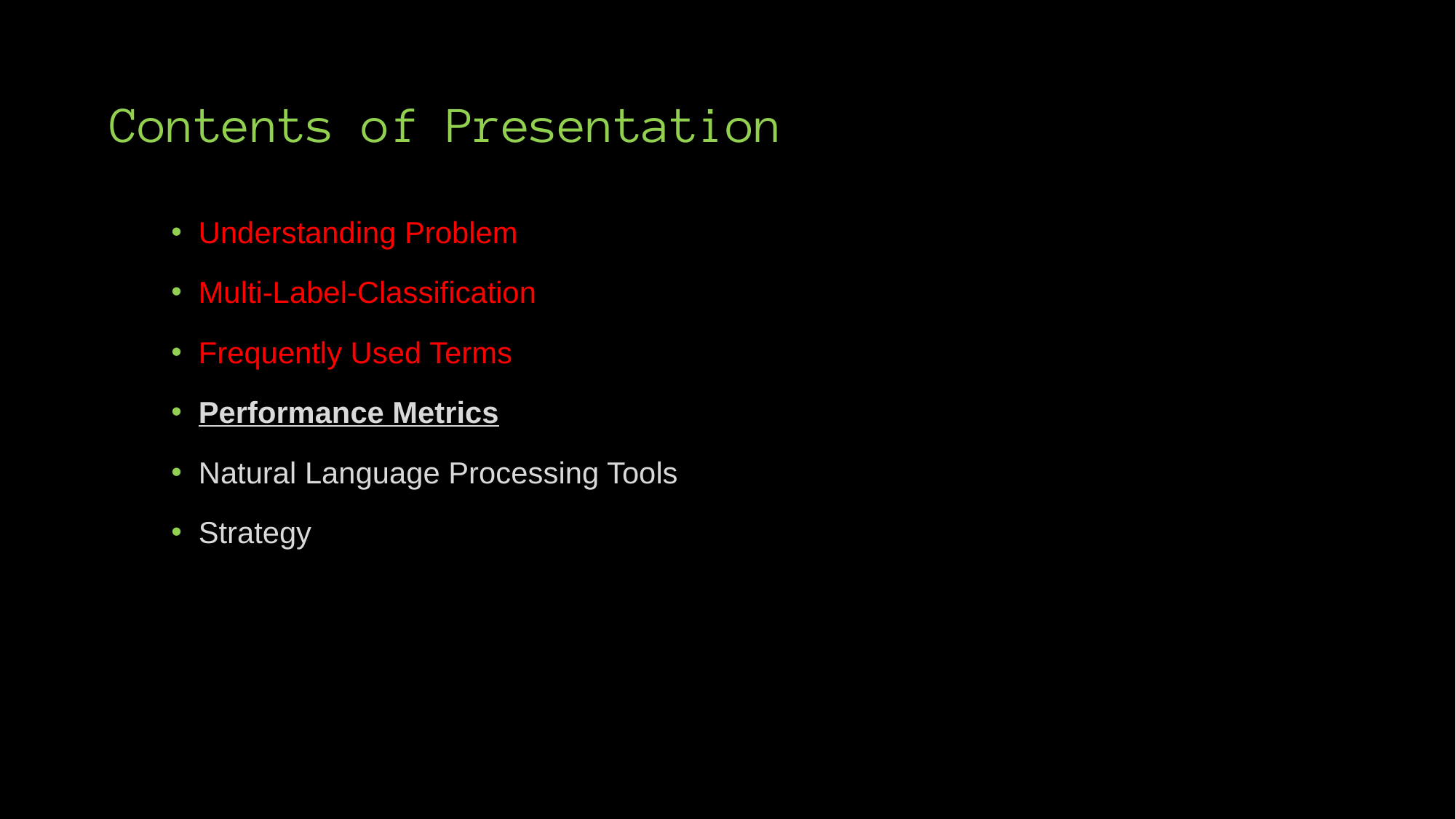

# Contents of Presentation
Understanding Problem
Multi-Label-Classification
Frequently Used Terms
Performance Metrics
Natural Language Processing Tools
Strategy